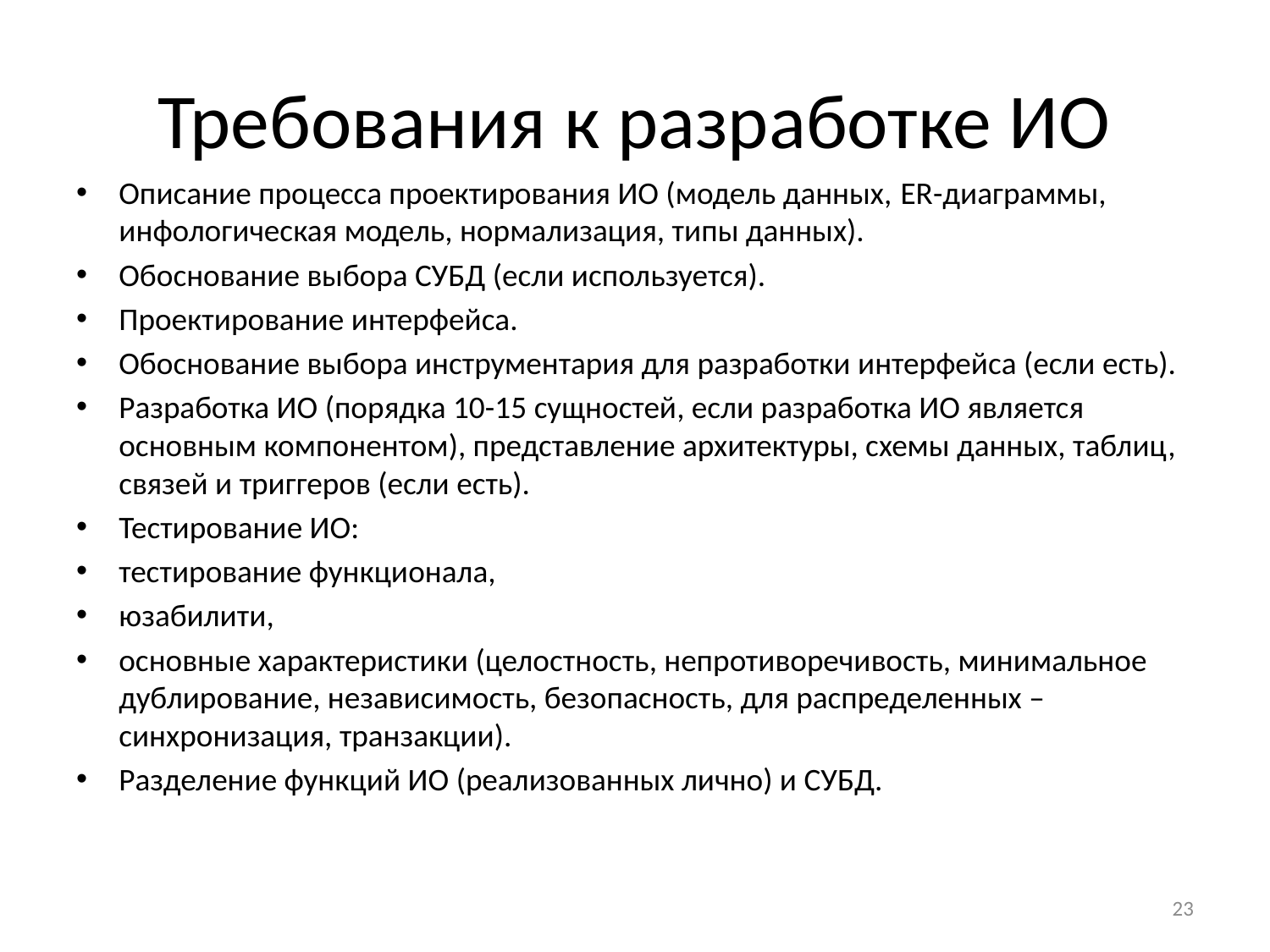

# Требования к разработке ИО
Описание процесса проектирования ИО (модель данных, ER-диаграммы, инфологическая модель, нормализация, типы данных).
Обоснование выбора СУБД (если используется).
Проектирование интерфейса.
Обоснование выбора инструментария для разработки интерфейса (если есть).
Разработка ИО (порядка 10-15 сущностей, если разработка ИО является основным компонентом), представление архитектуры, схемы данных, таблиц, связей и триггеров (если есть).
Тестирование ИО:
тестирование функционала,
юзабилити,
основные характеристики (целостность, непротиворечивость, минимальное дублирование, независимость, безопасность, для распределенных – синхронизация, транзакции).
Разделение функций ИО (реализованных лично) и СУБД.

23